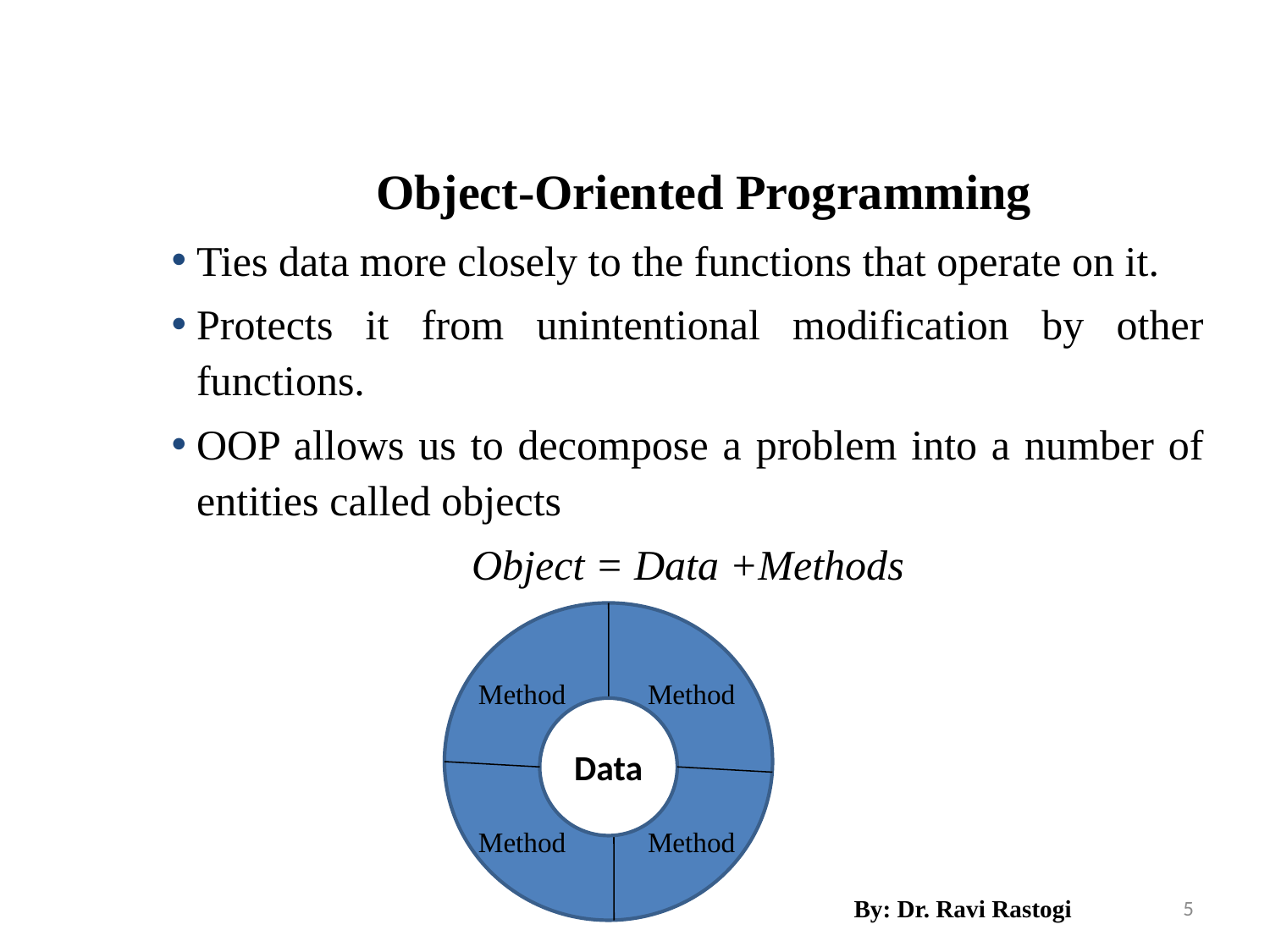

Object-Oriented Programming
Ties data more closely to the functions that operate on it.
Protects it from unintentional modification by other functions.
OOP allows us to decompose a problem into a number of entities called objects
Object = Data +Methods

Method
Method
Data
Method
Method
By: Dr. Ravi Rastogi
5